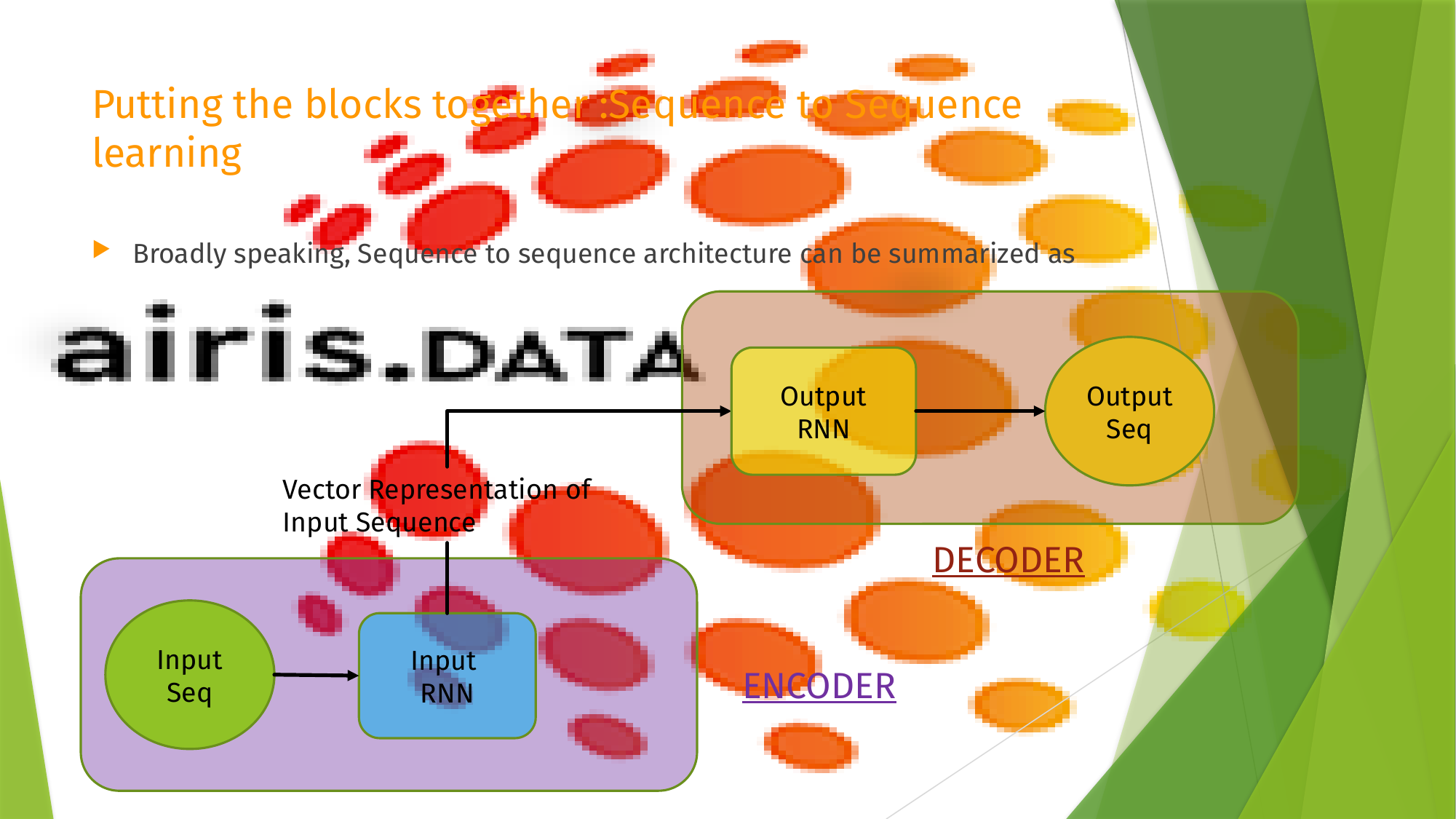

# Putting the blocks together :Sequence to Sequence learning
Broadly speaking, Sequence to sequence architecture can be summarized as

Output
Seq

Output
 RNN
Vector Representation of Input Sequence
DECODER

Input
Seq

Input
RNN
ENCODER